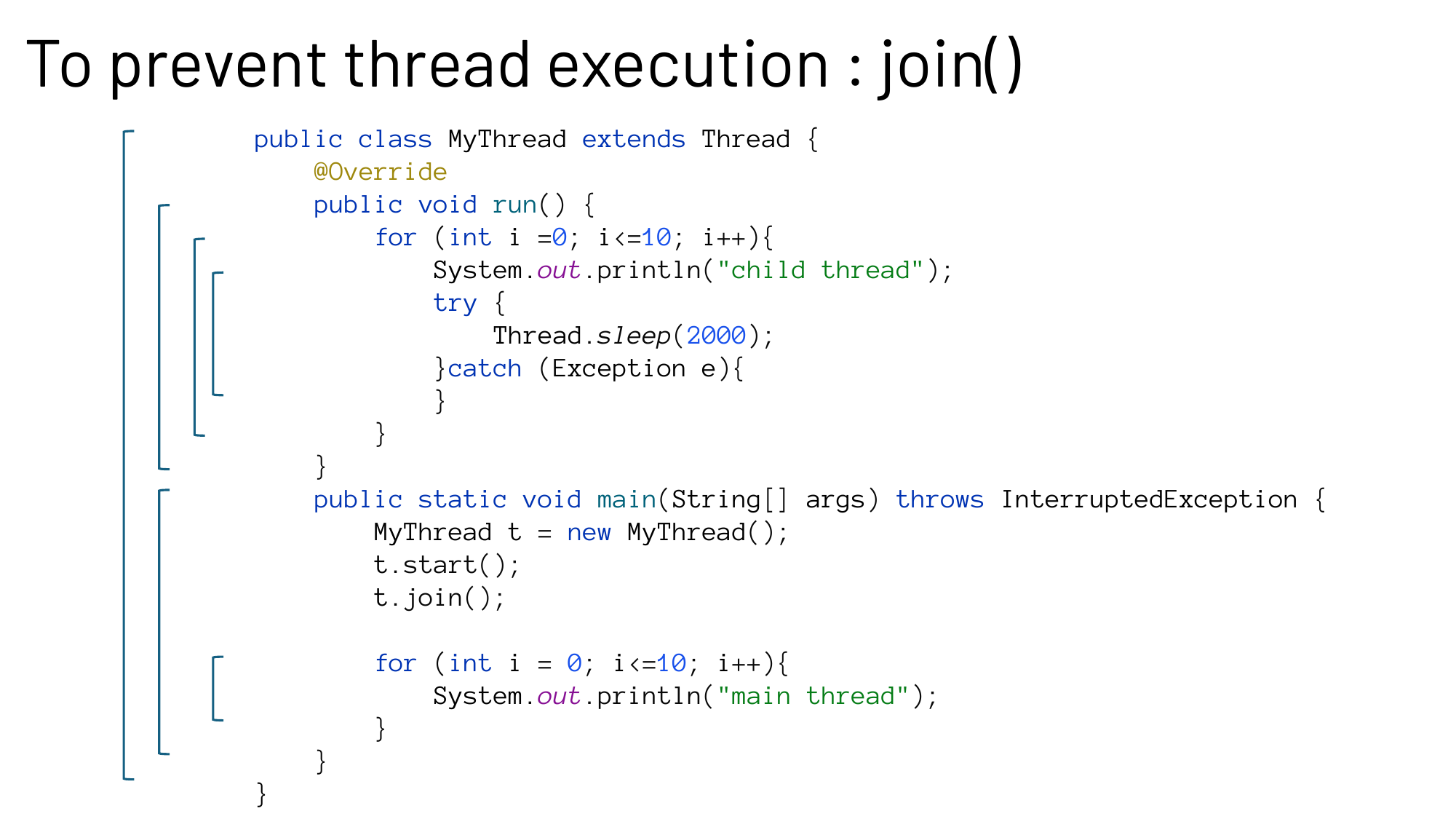

To prevent thread execution : join()
public class MyThread extends Thread {
    @Override
    public void run() {
        for (int i =0; i<=10; i++){
            System.out.println("child thread");
            try {
                Thread.sleep(2000);
            }catch (Exception e){
            }
        }
    }
    public static void main(String[] args) throws InterruptedException {
        MyThread t = new MyThread();
        t.start();
        t.join();
        for (int i = 0; i<=10; i++){
            System.out.println("main thread");
        }
    }
}